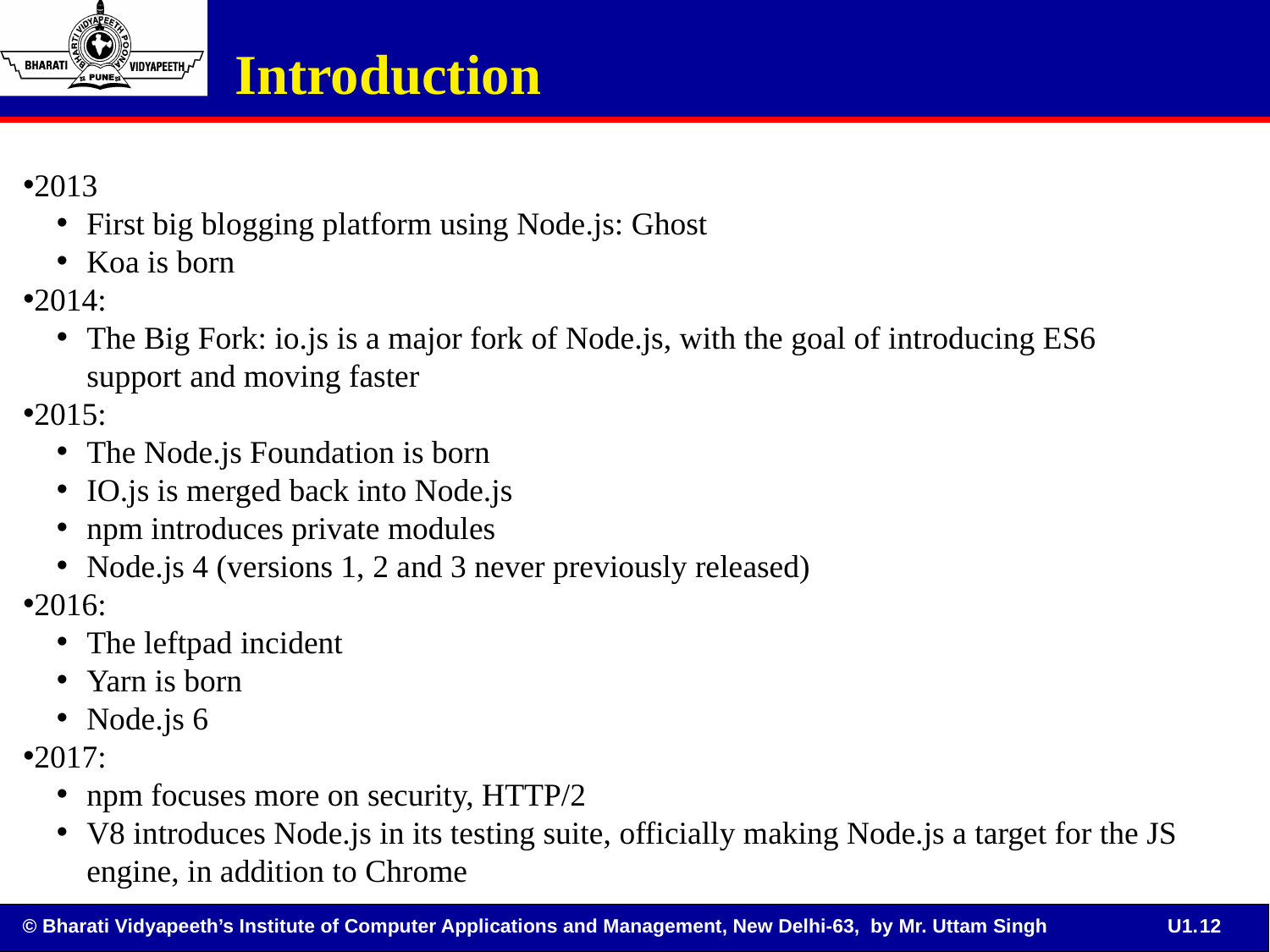

Introduction
2013
First big blogging platform using Node.js: Ghost
Koa is born
2014:
The Big Fork: io.js is a major fork of Node.js, with the goal of introducing ES6 support and moving faster
2015:
The Node.js Foundation is born
IO.js is merged back into Node.js
npm introduces private modules
Node.js 4 (versions 1, 2 and 3 never previously released)
2016:
The leftpad incident
Yarn is born
Node.js 6
2017:
npm focuses more on security, HTTP/2
V8 introduces Node.js in its testing suite, officially making Node.js a target for the JS engine, in addition to Chrome